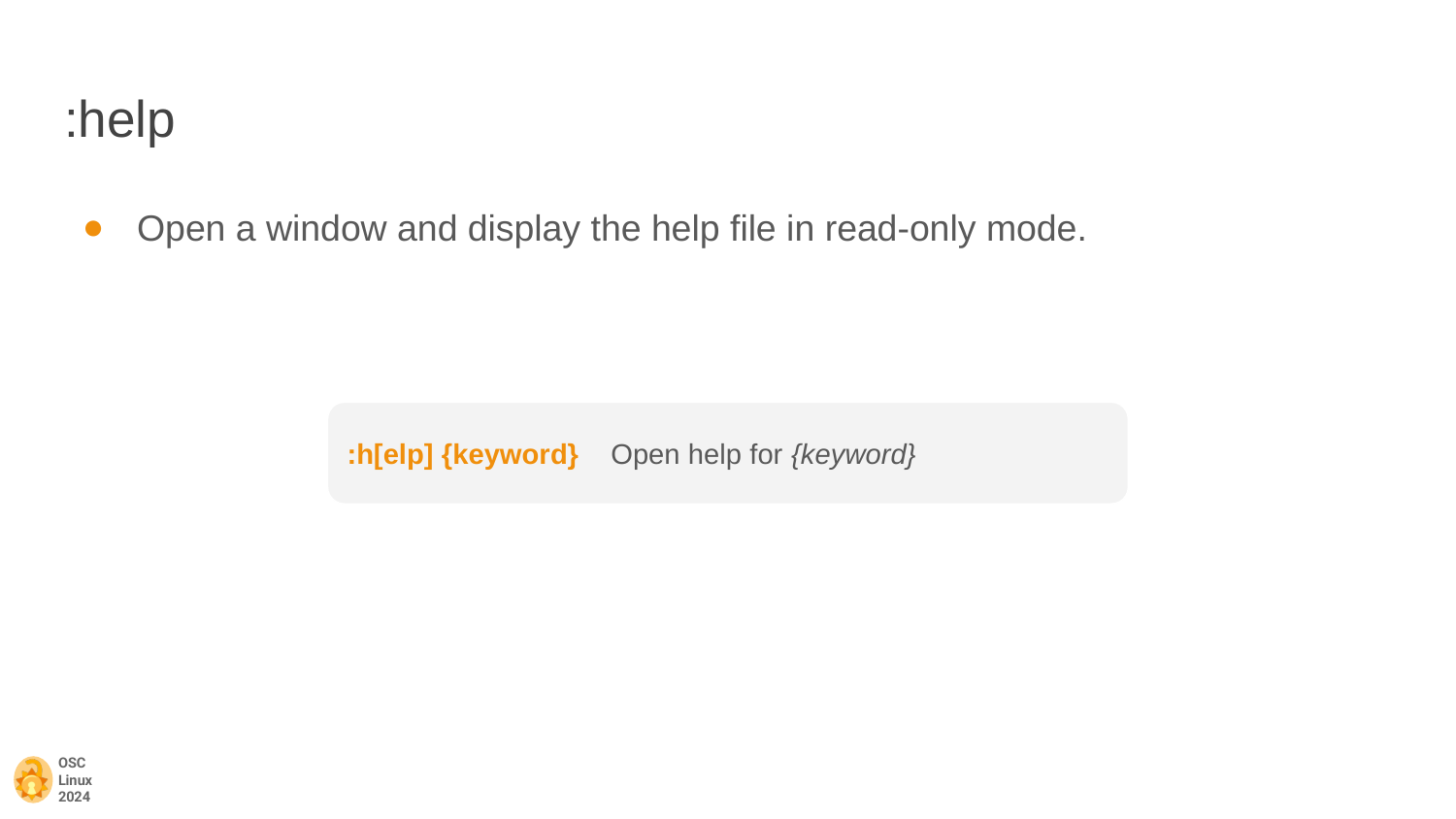

# :help
Open a window and display the help file in read-only mode.
:h[elp] {keyword}    Open help for {keyword}